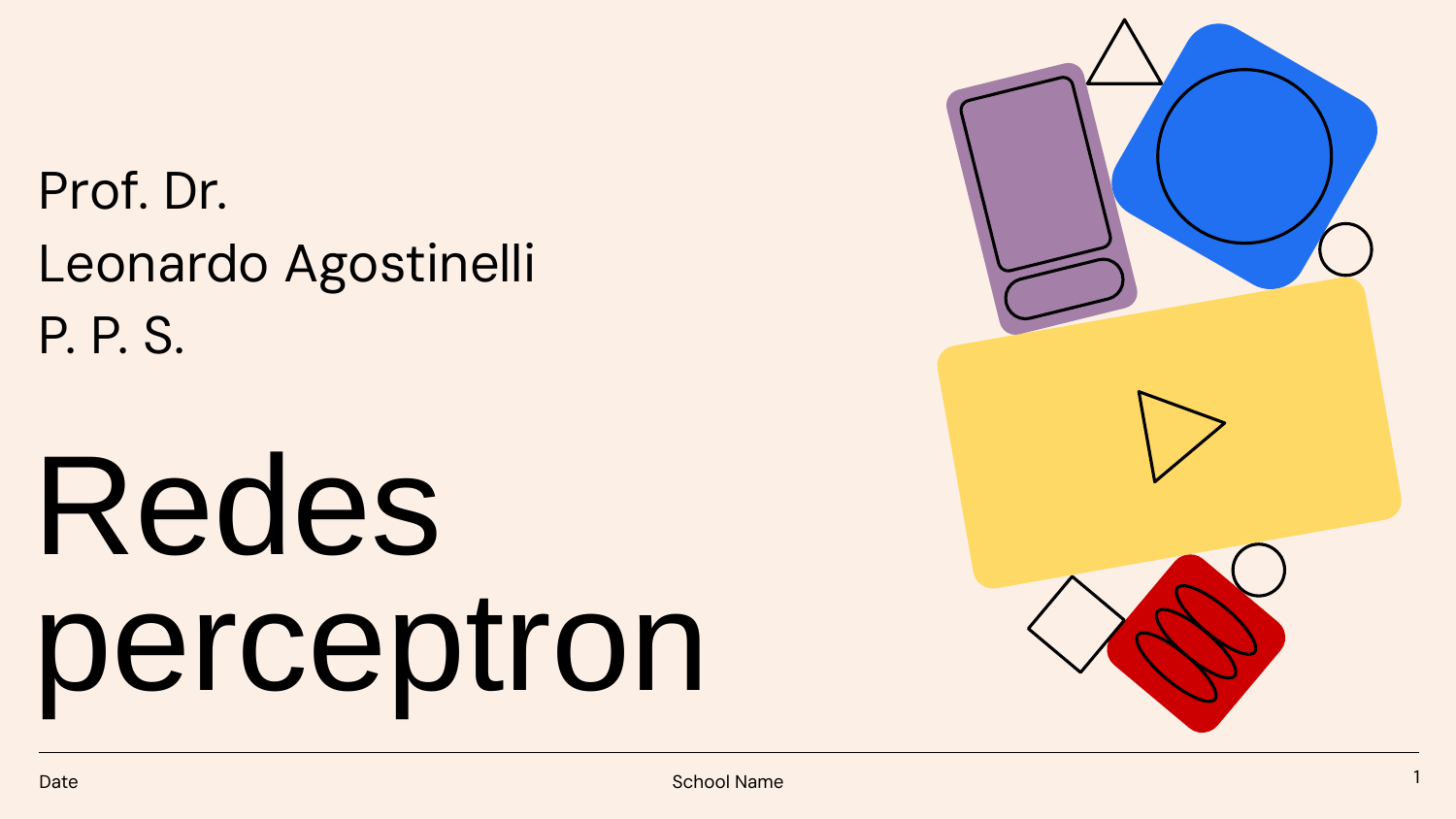

Prof. Dr.
Leonardo Agostinelli P. P. S.
# Redes perceptron
Date
School Name
1